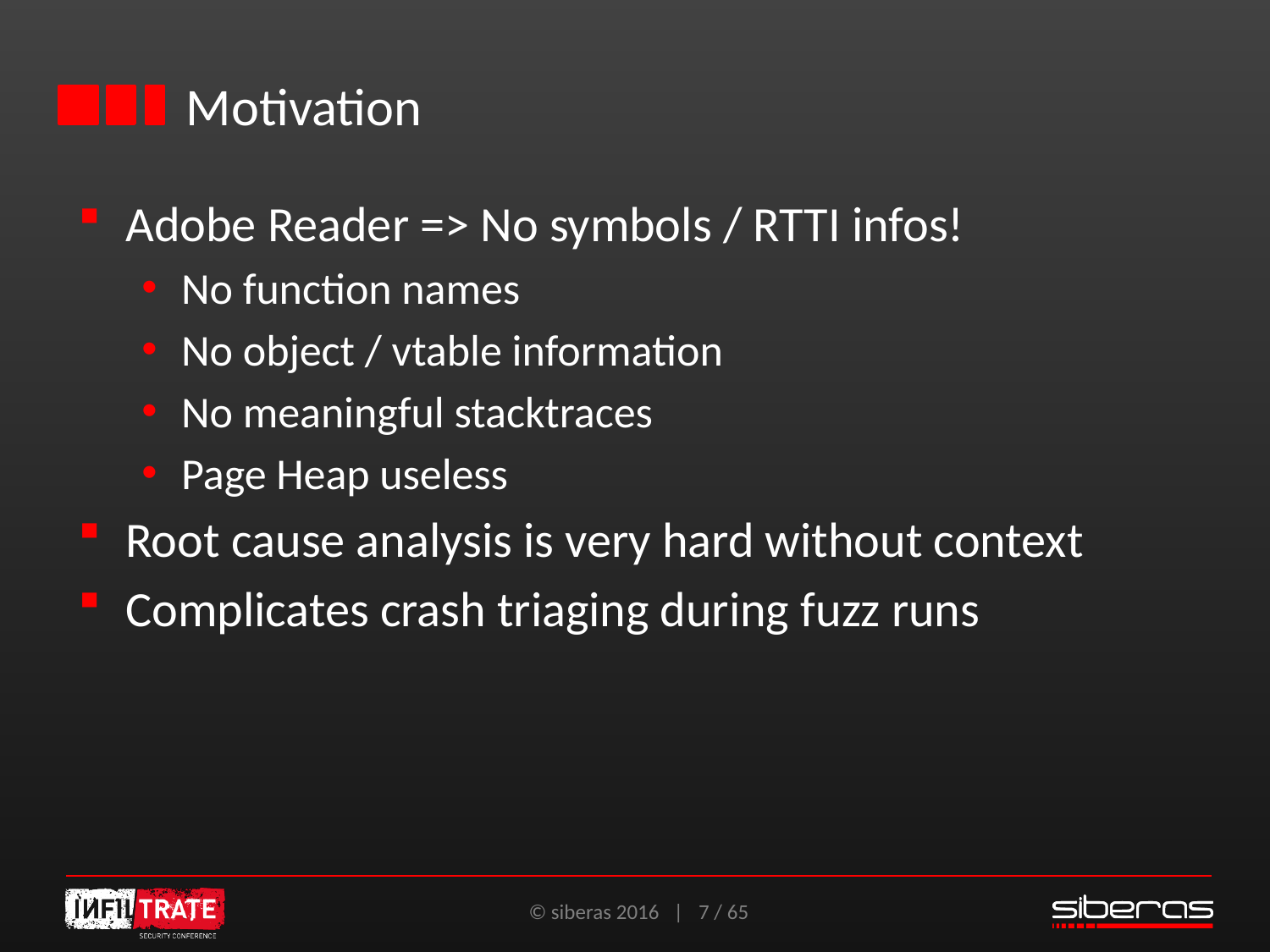

# Motivation
Adobe Reader => No symbols / RTTI infos!
No function names
No object / vtable information
No meaningful stacktraces
Page Heap useless
Root cause analysis is very hard without context
Complicates crash triaging during fuzz runs